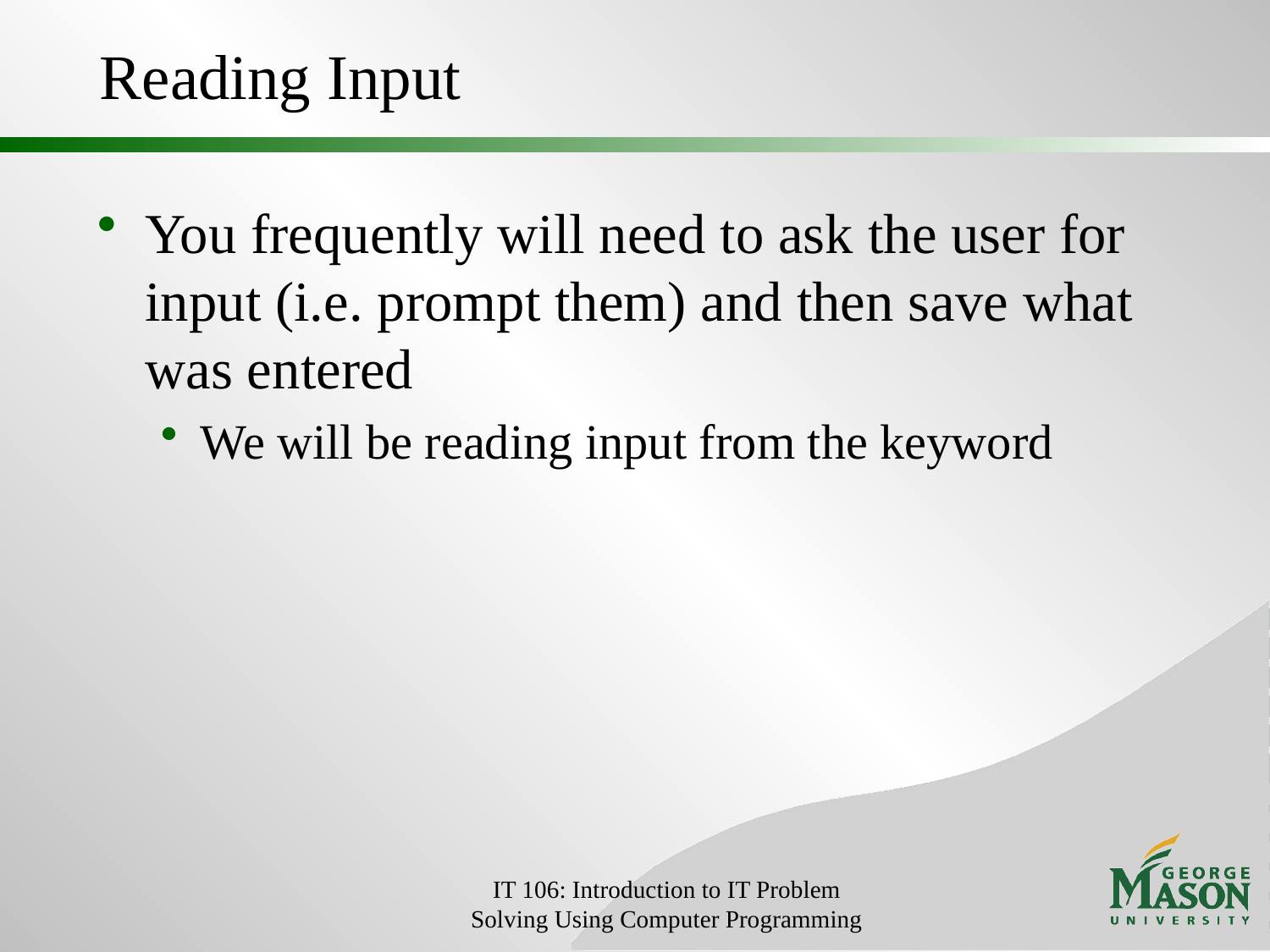

# Reading Input
You frequently will need to ask the user for input (i.e. prompt them) and then save what was entered
We will be reading input from the keyword
IT 106: Introduction to IT Problem Solving Using Computer Programming